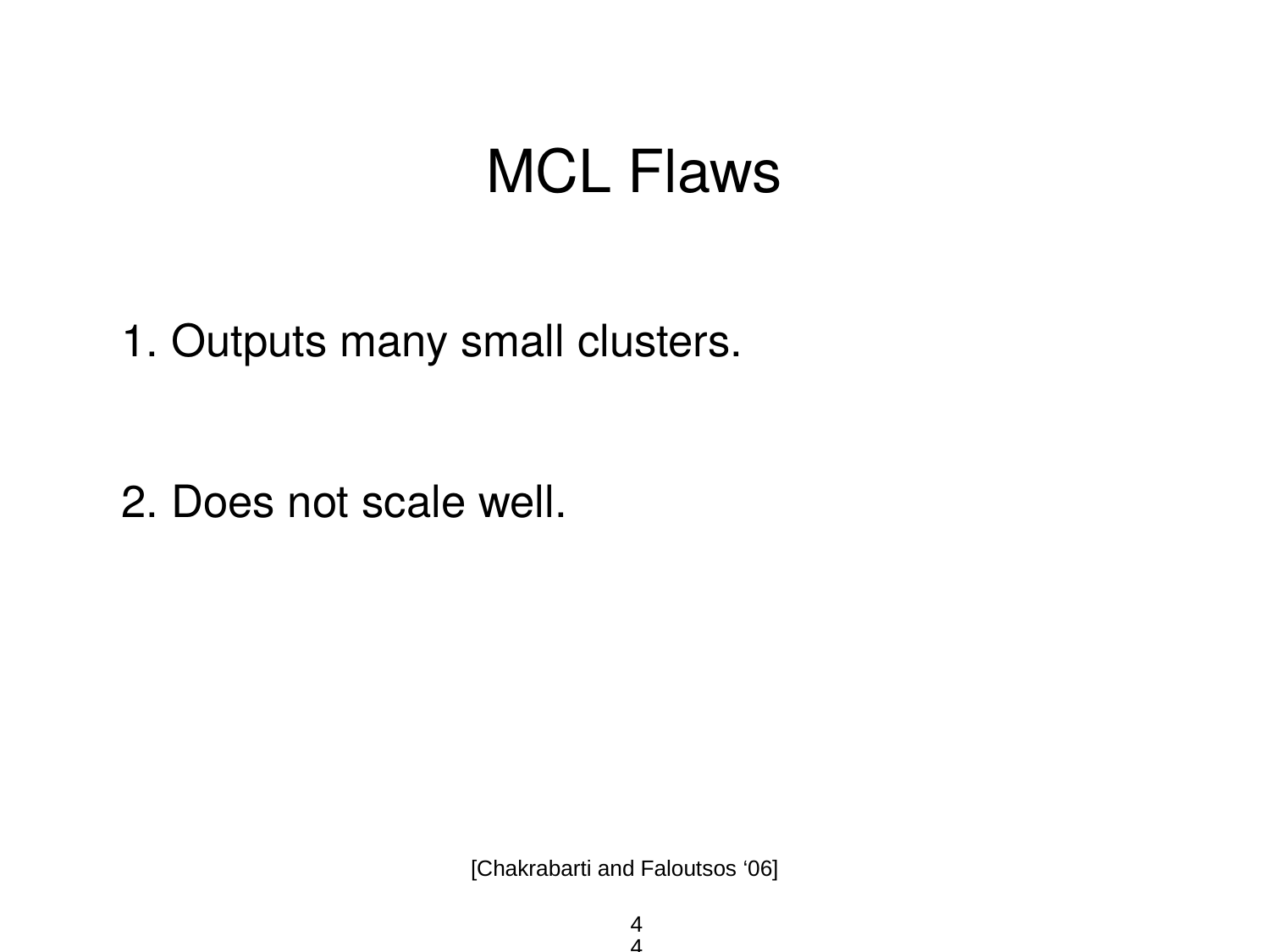

MCL Flaws

1. Outputs many small clusters.

2. Does not scale well.
[Chakrabarti and Faloutsos ‘06]
44